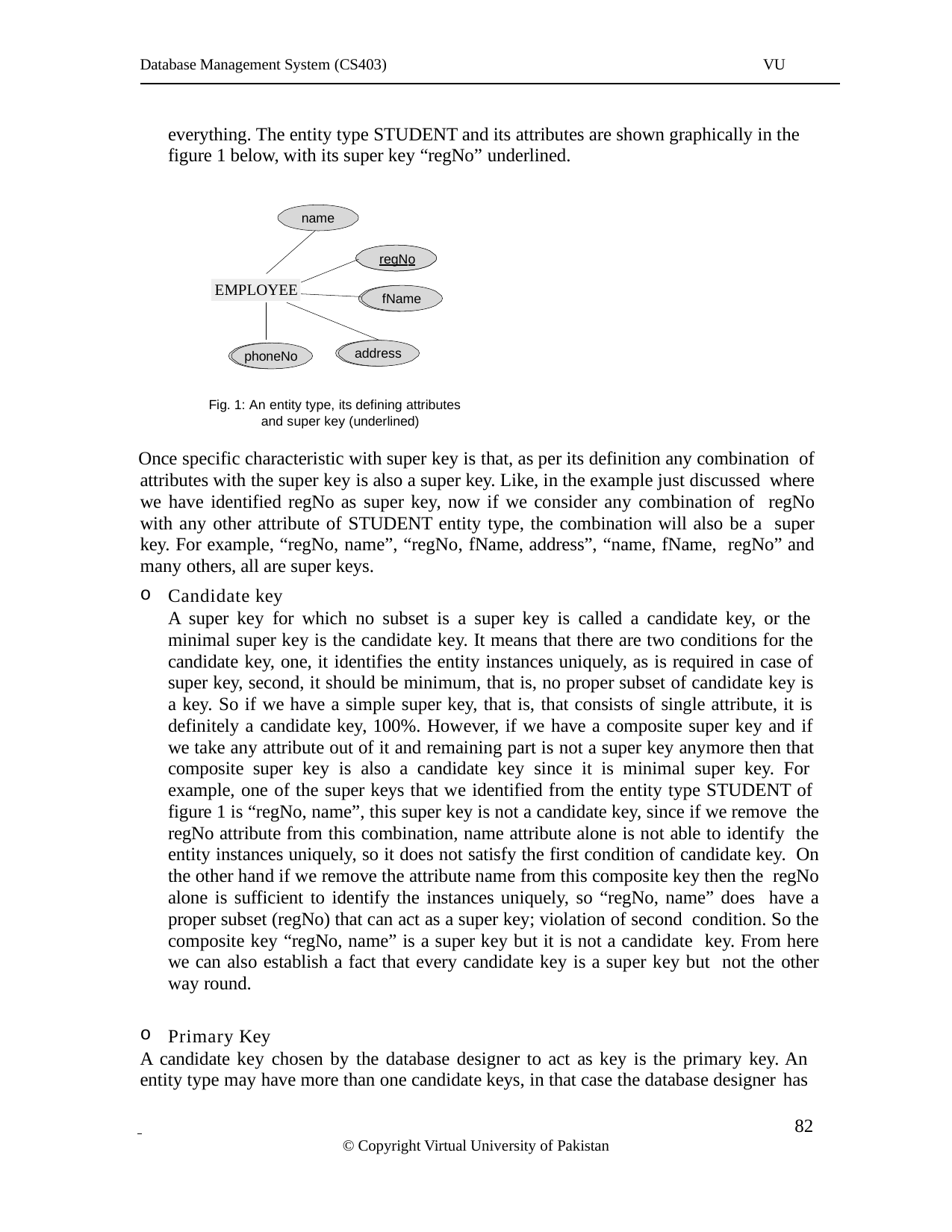

Database Management System (CS403)
VU

everything. The entity type STUDENT and its attributes are shown graphically in the  figure 1 below, with its super key “regNo” underlined.

name

regNo

EMPLOYEE

fName

address
phoneNo
Fig. 1: An entity type, its defining attributes  and super key (underlined)

Once specific characteristic with super key is that, as per its definition any combination  of attributes with the super key is also a super key. Like, in the example just discussed  where we have identified regNo as super key, now if we consider any combination of  regNo with any other attribute of STUDENT entity type, the combination will also be a  super key. For example, “regNo, name”, “regNo, fName, address”, “name, fName,  regNo” and many others, all are super keys.
Candidate key
A super key for which no subset is a super key is called a candidate key, or the  minimal super key is the candidate key. It means that there are two conditions for the  candidate key, one, it identifies the entity instances uniquely, as is required in case of  super key, second, it should be minimum, that is, no proper subset of candidate key is  a key. So if we have a simple super key, that is, that consists of single attribute, it is  definitely a candidate key, 100%. However, if we have a composite super key and if  we take any attribute out of it and remaining part is not a super key anymore then that  composite super key is also a candidate key since it is minimal super key. For  example, one of the super keys that we identified from the entity type STUDENT of  figure 1 is “regNo, name”, this super key is not a candidate key, since if we remove  the regNo attribute from this combination, name attribute alone is not able to identify  the entity instances uniquely, so it does not satisfy the first condition of candidate key.  On the other hand if we remove the attribute name from this composite key then the  regNo alone is sufficient to identify the instances uniquely, so “regNo, name” does  have a proper subset (regNo) that can act as a super key; violation of second  condition. So the composite key “regNo, name” is a super key but it is not a candidate  key. From here we can also establish a fact that every candidate key is a super key but  not the other way round.

Primary Key
A candidate key chosen by the database designer to act as key is the primary key. An  entity type may have more than one candidate keys, in that case the database designer has
 	 82
© Copyright Virtual University of Pakistan